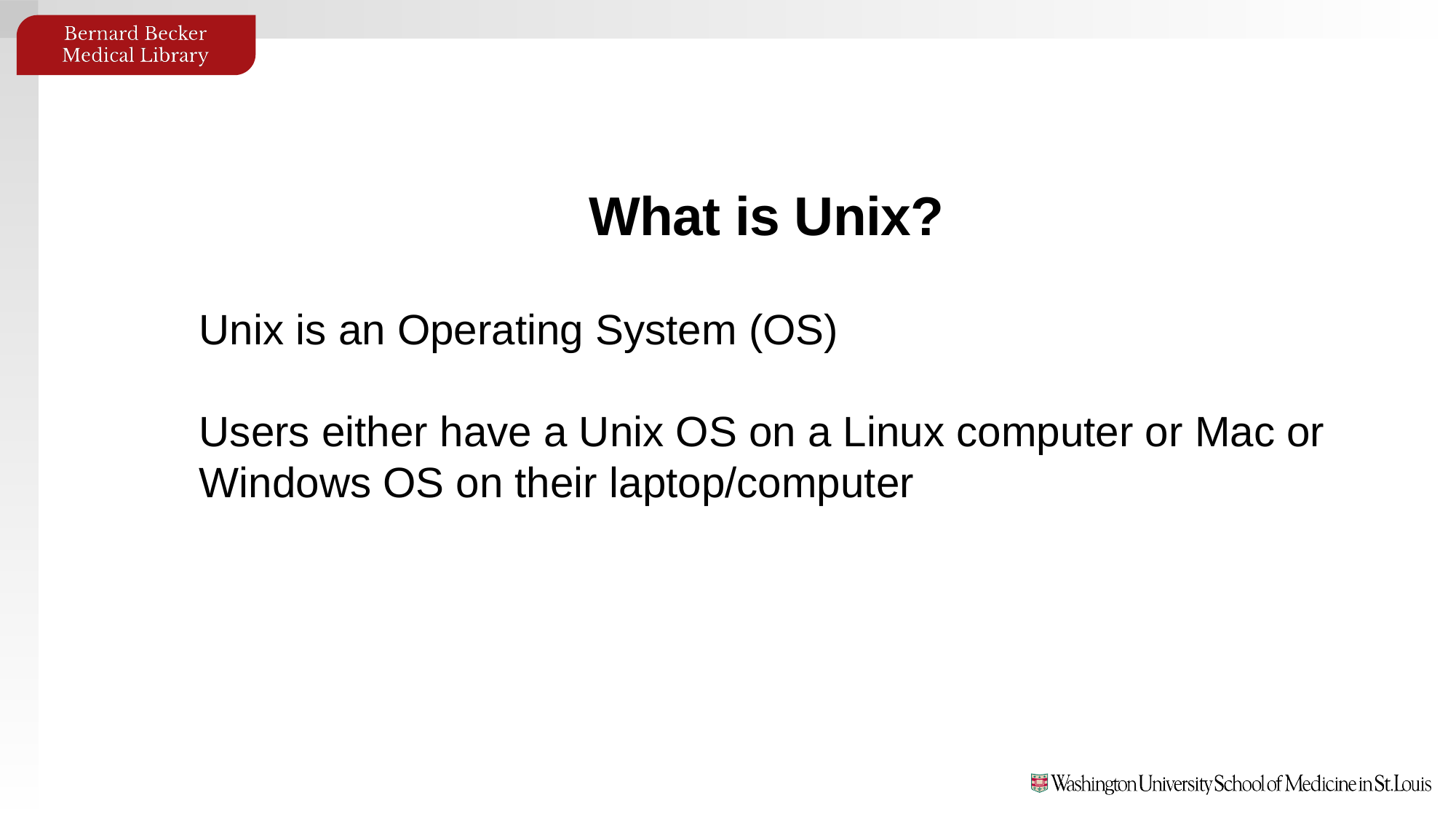

# What is Unix?
Unix is an Operating System (OS)

Users either have a Unix OS on a Linux computer or Mac or Windows OS on their laptop/computer